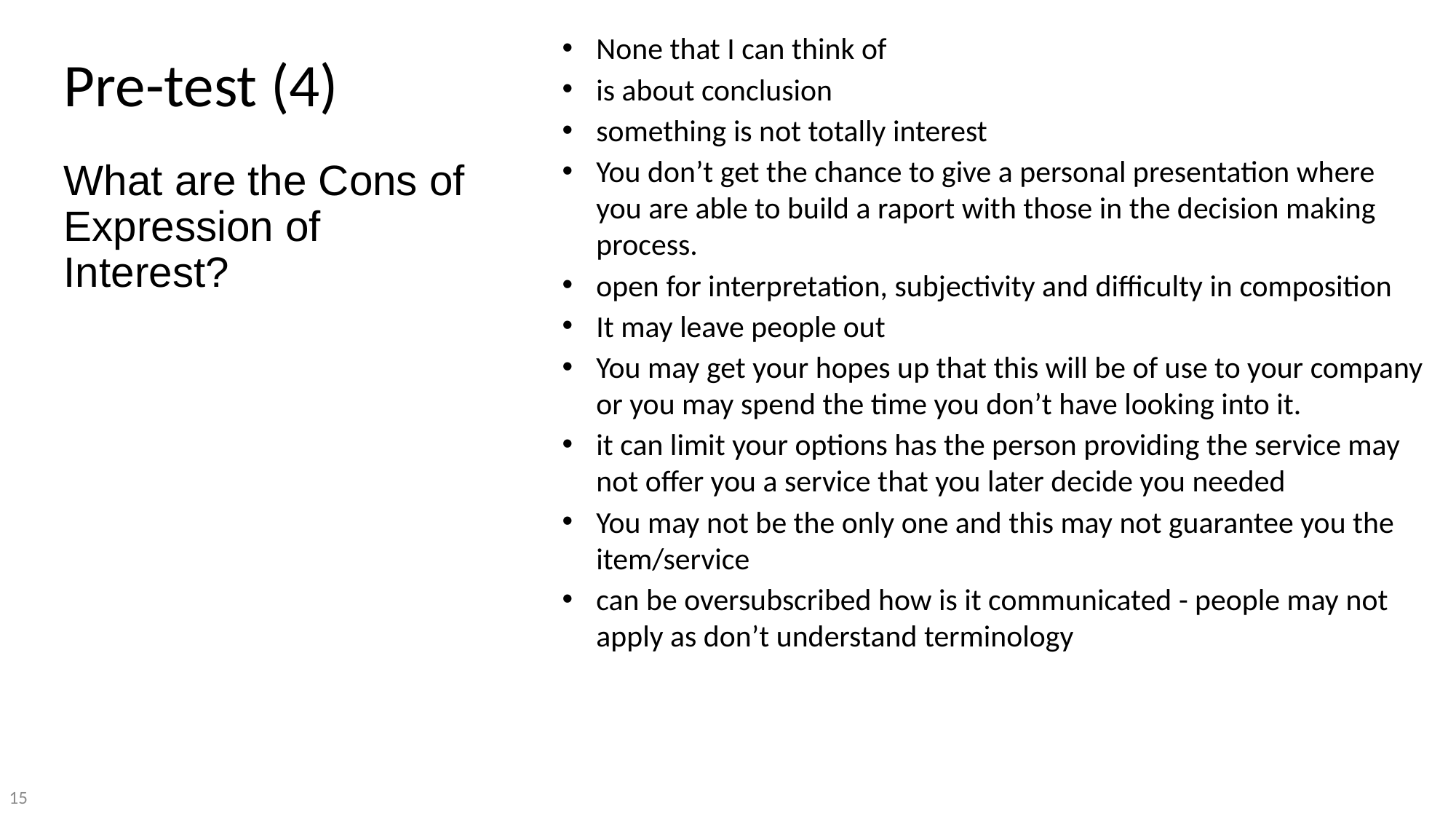

# Pre-test (4)
None that I can think of
is about conclusion
something is not totally interest
You don’t get the chance to give a personal presentation where you are able to build a raport with those in the decision making process.
open for interpretation, subjectivity and difficulty in composition
It may leave people out
You may get your hopes up that this will be of use to your company or you may spend the time you don’t have looking into it.
it can limit your options has the person providing the service may not offer you a service that you later decide you needed
You may not be the only one and this may not guarantee you the item/service
can be oversubscribed how is it communicated - people may not apply as don’t understand terminology

What are the Cons of Expression of Interest?

15